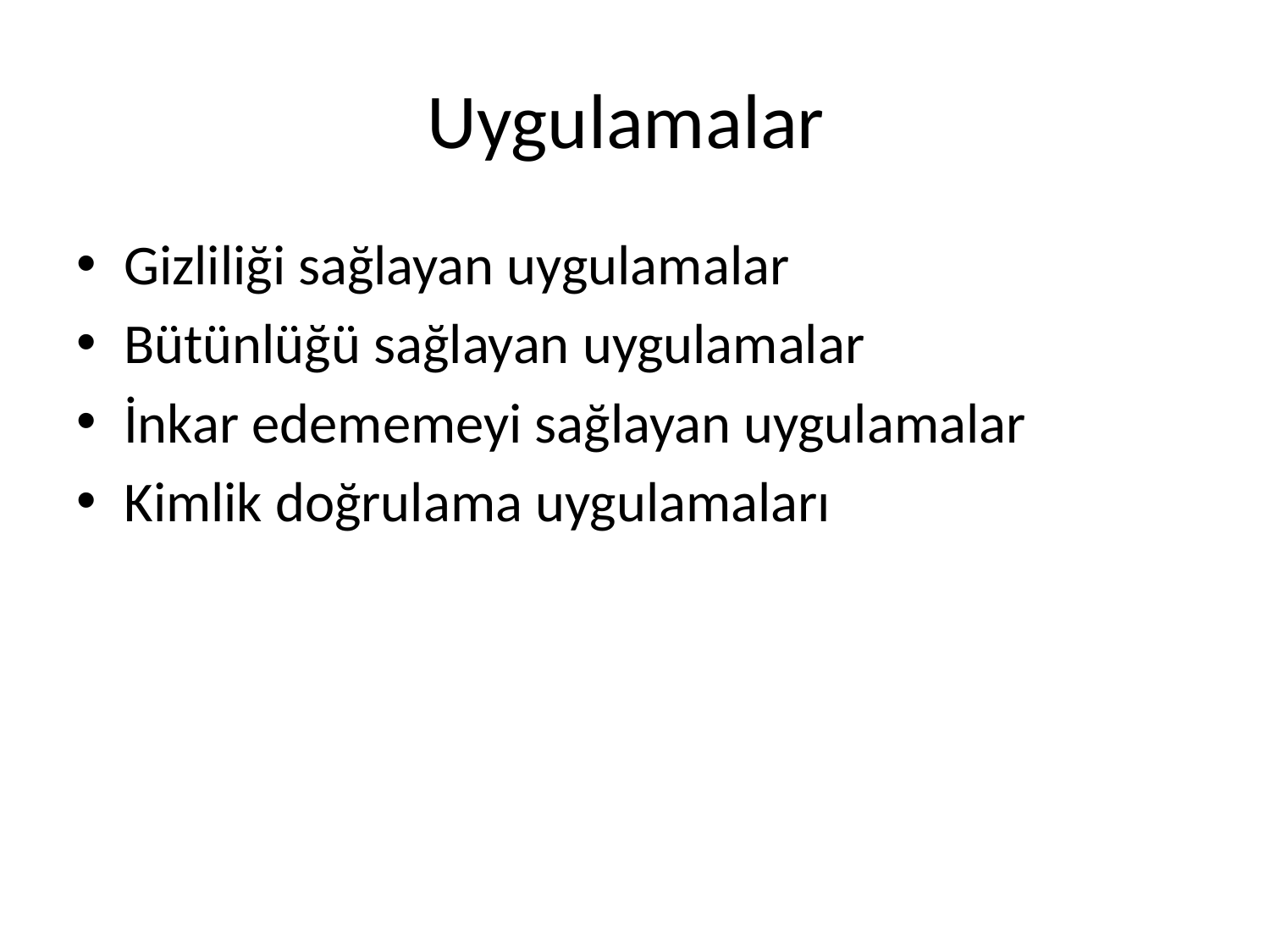

# Uygulamalar
Gizliliği sağlayan uygulamalar
Bütünlüğü sağlayan uygulamalar
İnkar edememeyi sağlayan uygulamalar
Kimlik doğrulama uygulamaları